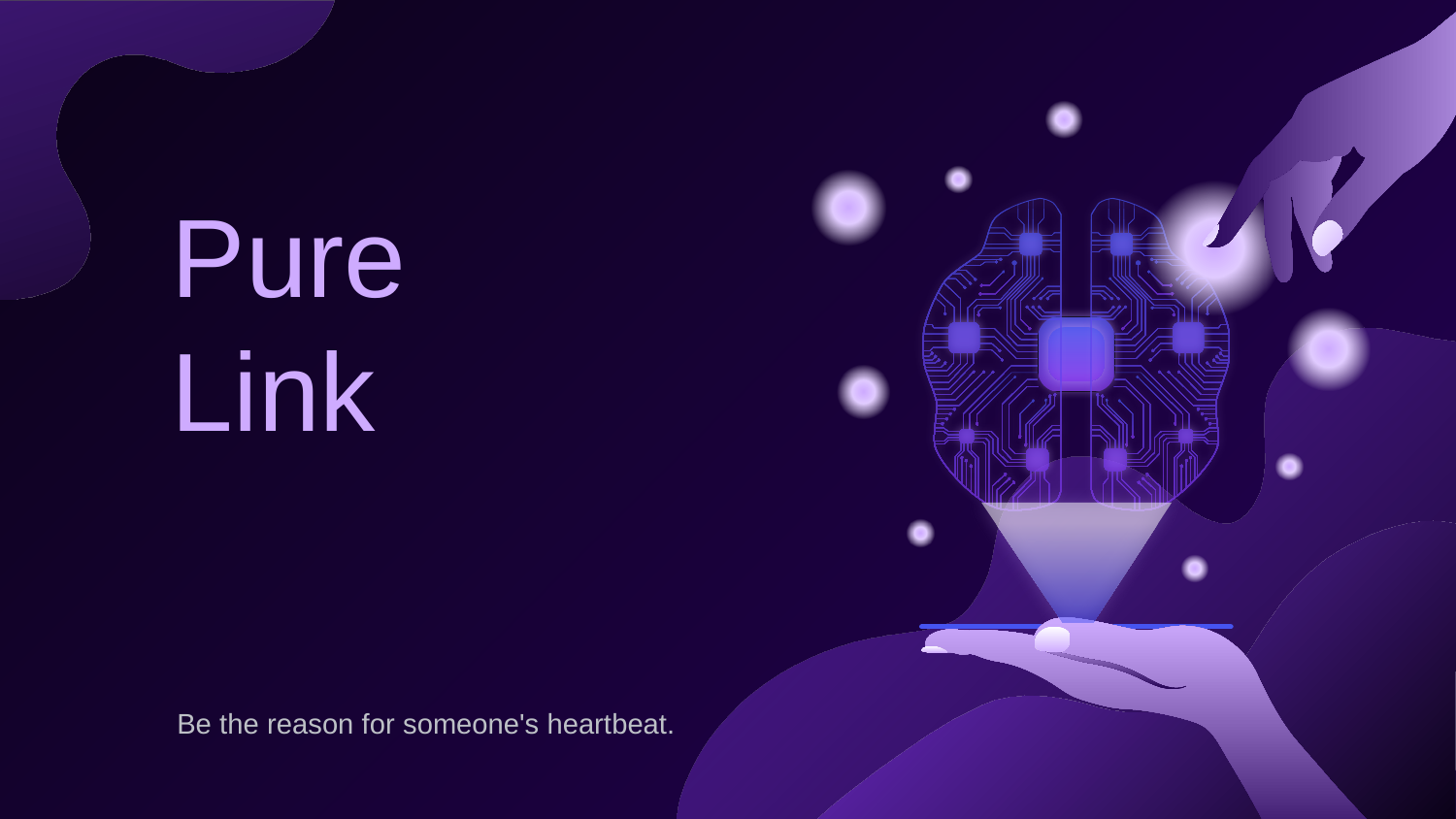

# Pure‎ Link
Be the reason for someone's heartbeat.